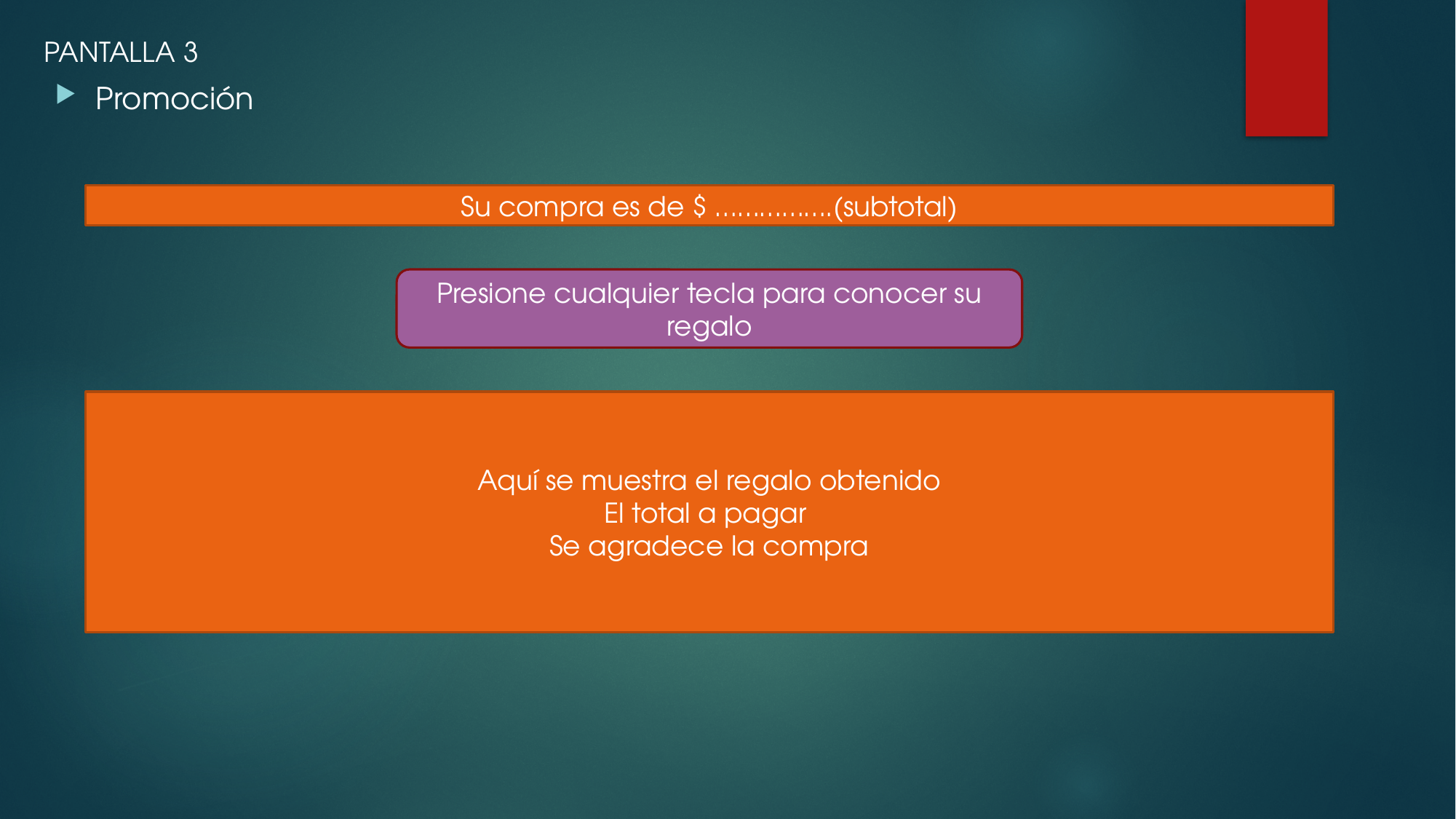

PANTALLA 3
Promoción
Su compra es de $ …………….(subtotal)
Presione cualquier tecla para conocer su regalo
Aquí se muestra el regalo obtenido
El total a pagar
Se agradece la compra